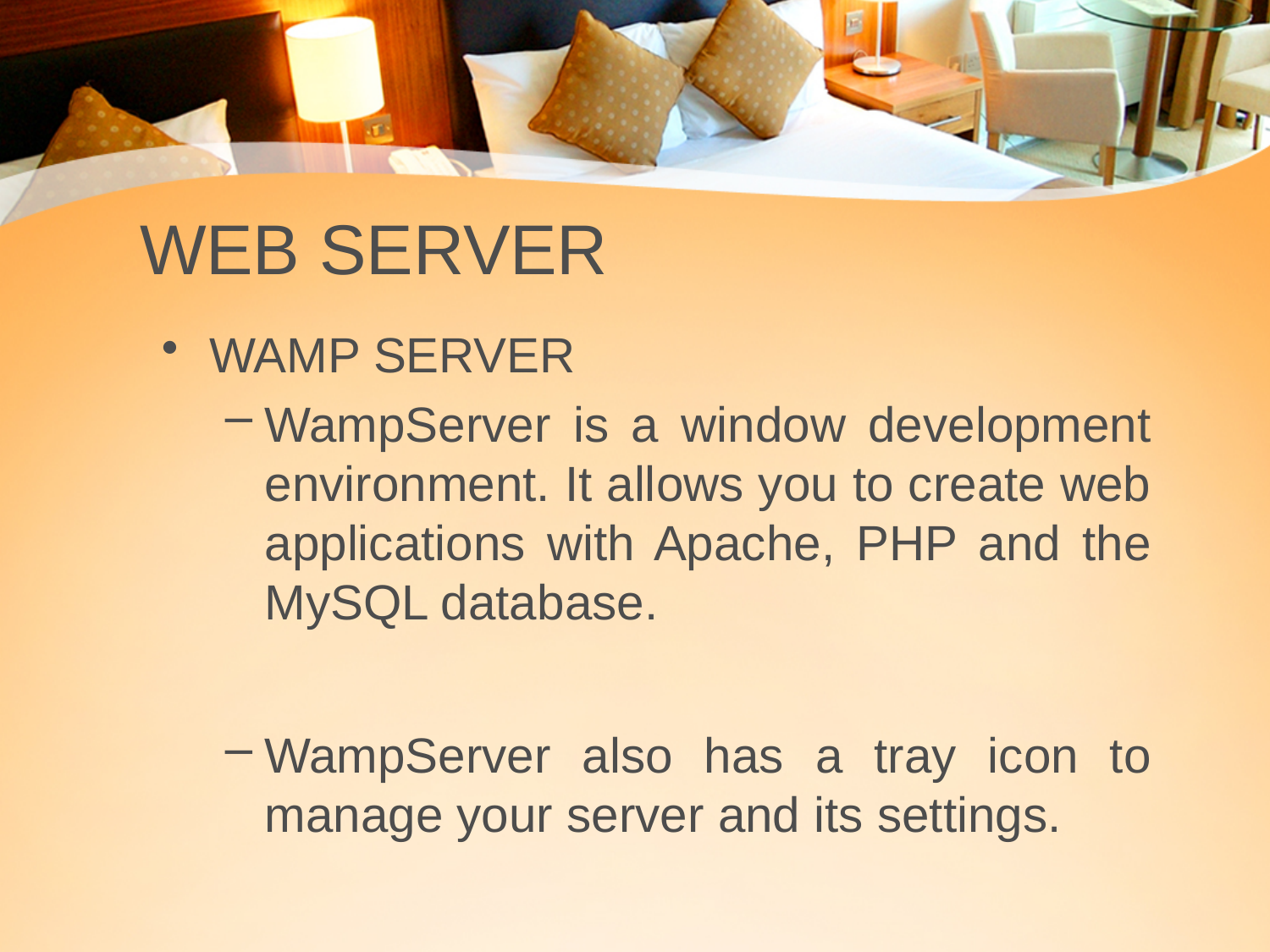

# WEB SERVER
WAMP SERVER
WampServer is a window development environment. It allows you to create web applications with Apache, PHP and the MySQL database.

WampServer also has a tray icon to manage your server and its settings.